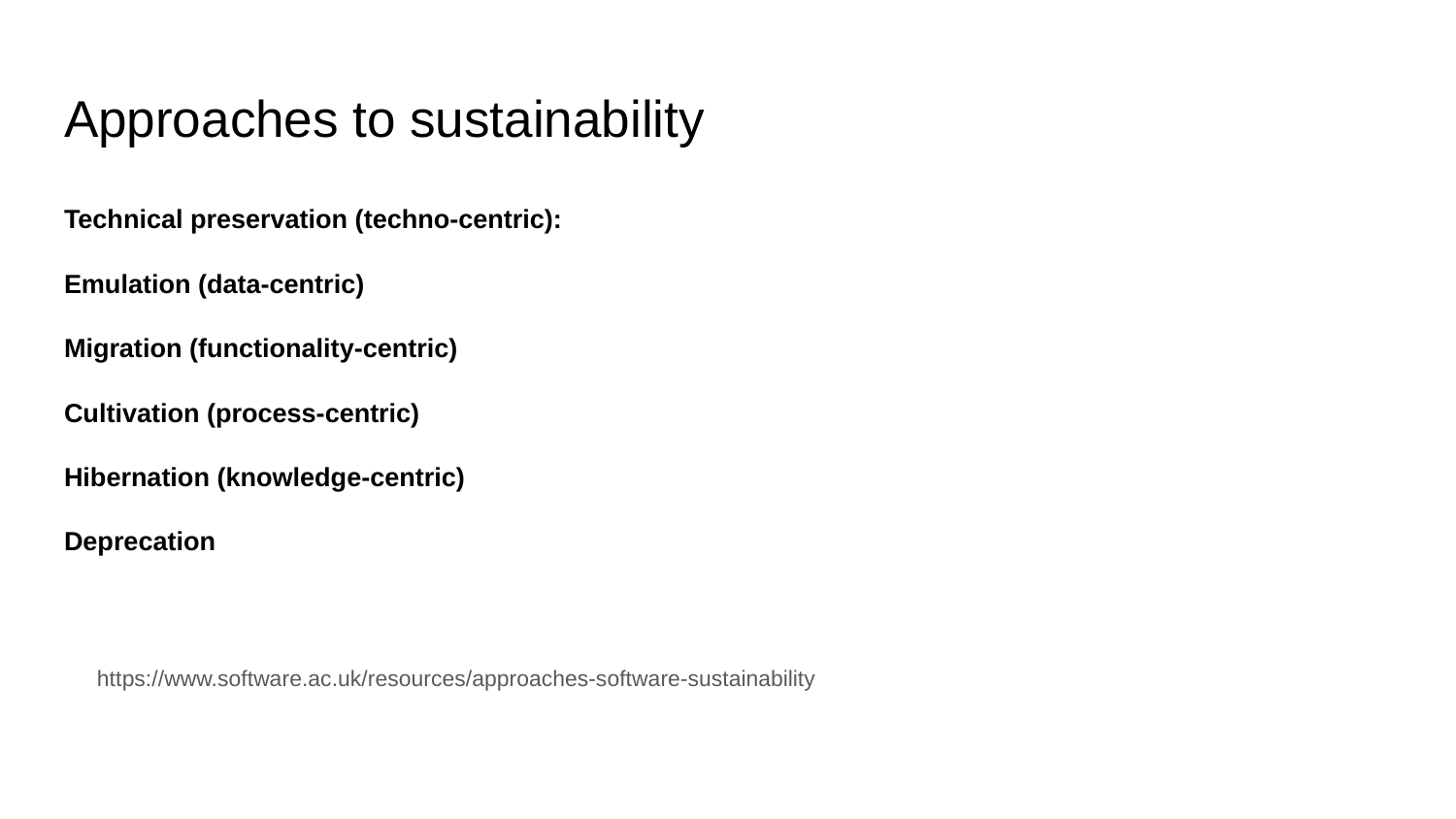

# Approaches to sustainability
Technical preservation (techno-centric):
Emulation (data-centric)
Migration (functionality-centric)
Cultivation (process-centric)
Hibernation (knowledge-centric)
Deprecation

https://www.software.ac.uk/resources/approaches-software-sustainability